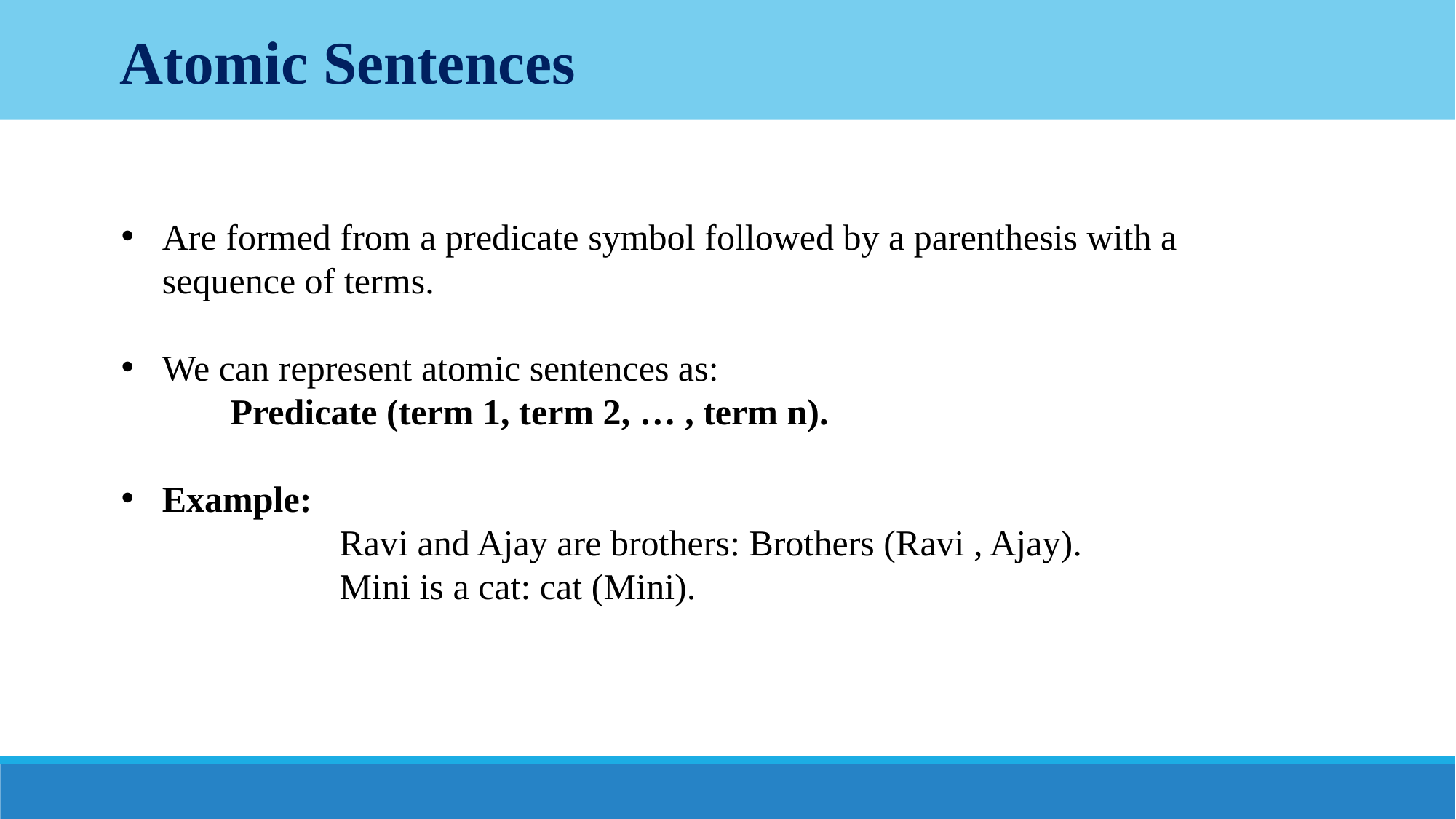

Atomic Sentences

Are formed from a predicate symbol followed by a parenthesis with a sequence of terms.

We can represent atomic sentences as:
	Predicate (term 1, term 2, … , term n).

Example:
		Ravi and Ajay are brothers: Brothers (Ravi , Ajay).
		Mini is a cat: cat (Mini).